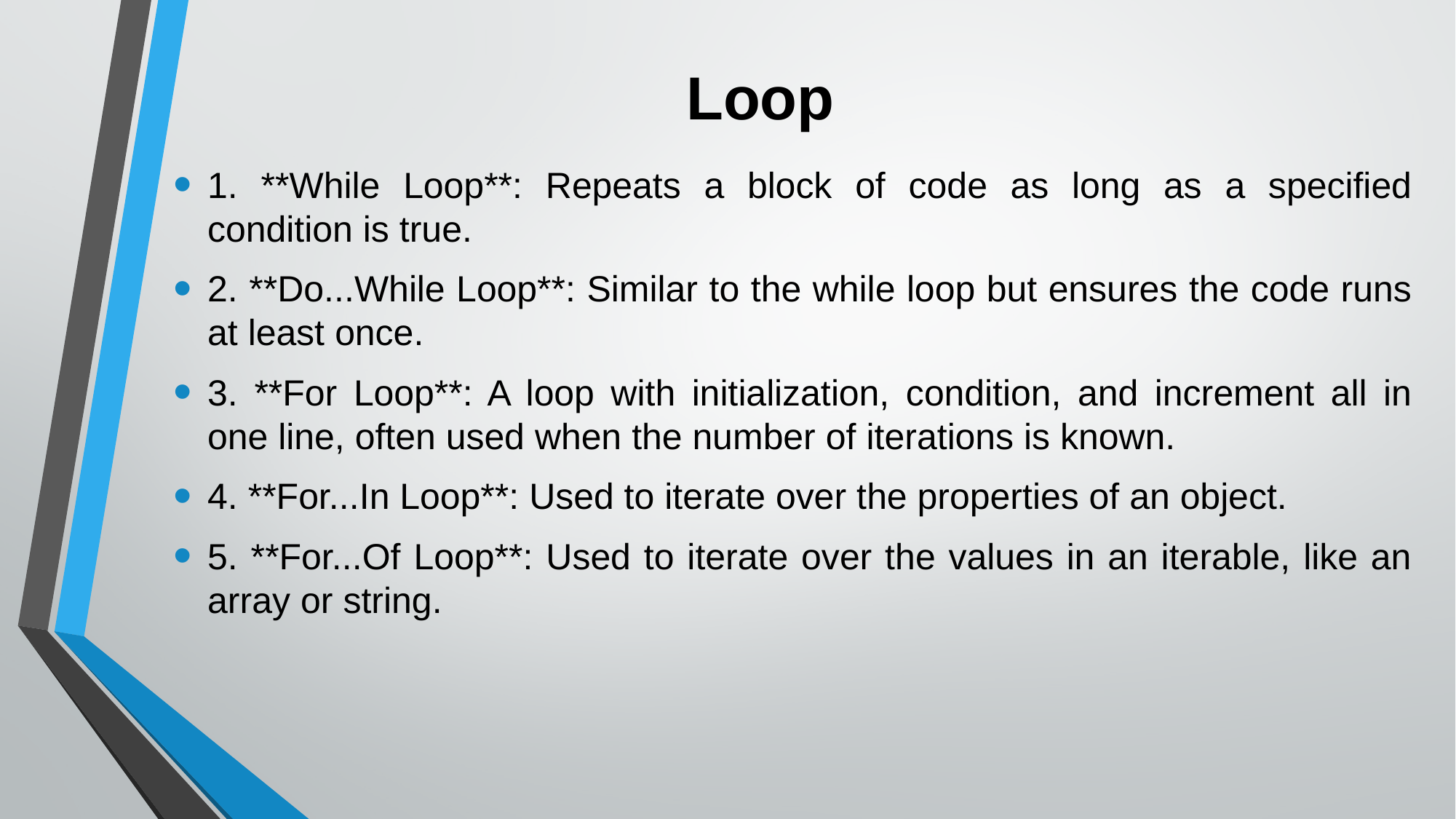

# Loop
1. **While Loop**: Repeats a block of code as long as a specified condition is true.
2. **Do...While Loop**: Similar to the while loop but ensures the code runs at least once.
3. **For Loop**: A loop with initialization, condition, and increment all in one line, often used when the number of iterations is known.
4. **For...In Loop**: Used to iterate over the properties of an object.
5. **For...Of Loop**: Used to iterate over the values in an iterable, like an array or string.